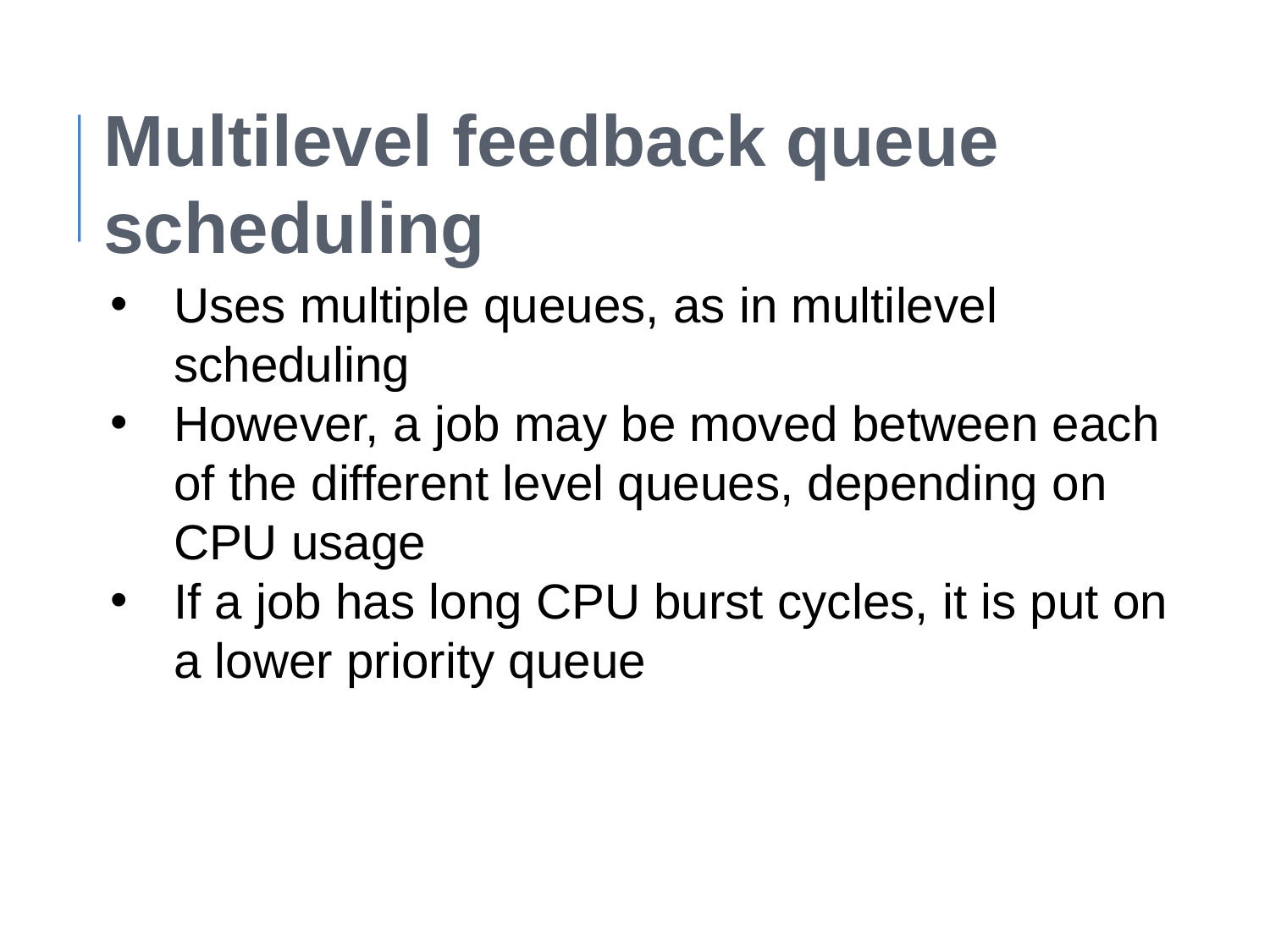

Multilevel feedback queue scheduling
Uses multiple queues, as in multilevel scheduling
However, a job may be moved between each of the different level queues, depending on CPU usage
If a job has long CPU burst cycles, it is put on a lower priority queue